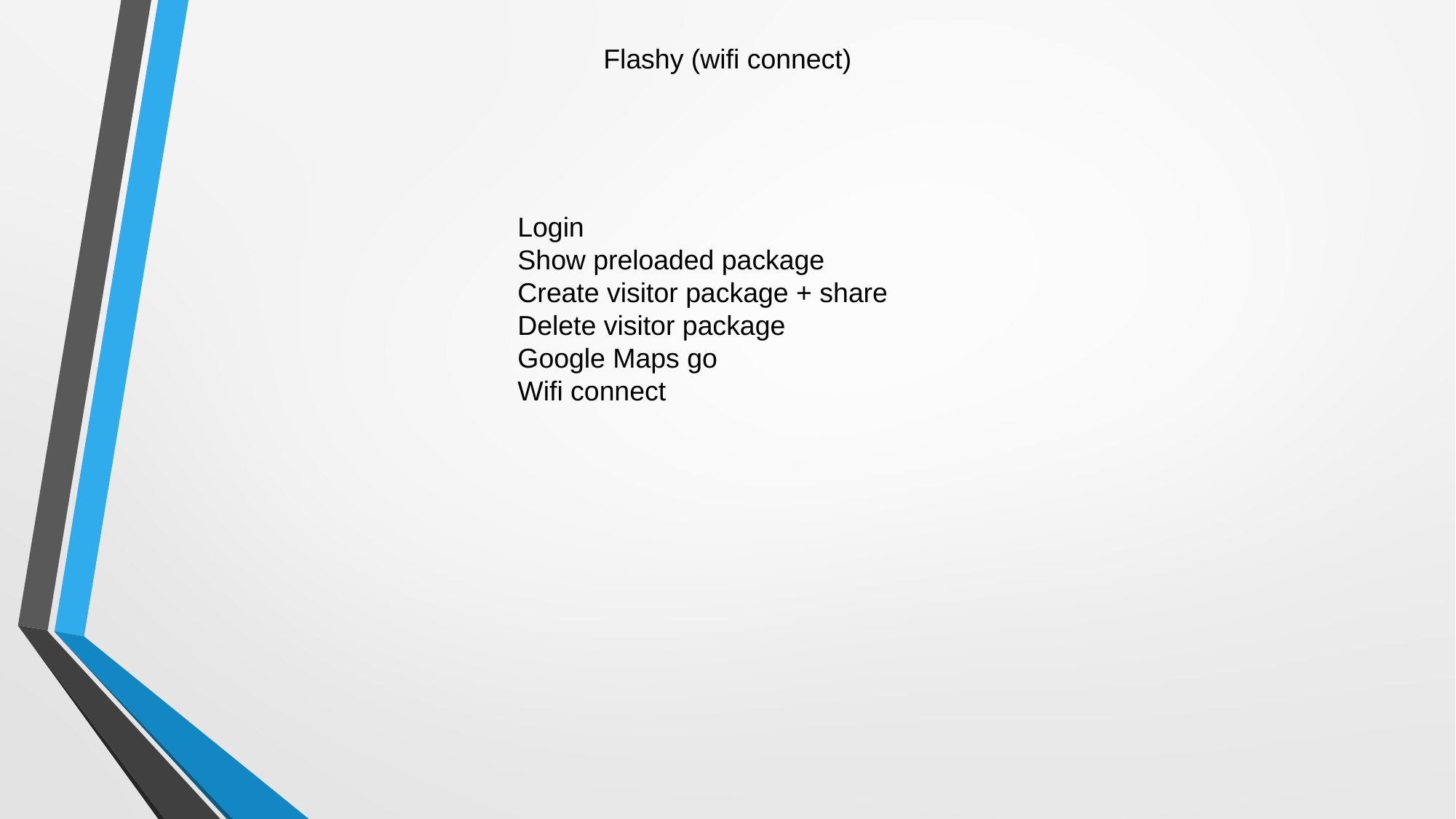

Flashy (wifi connect)
Login
Show preloaded package
Create visitor package + share
Delete visitor package
Google Maps go
Wifi connect